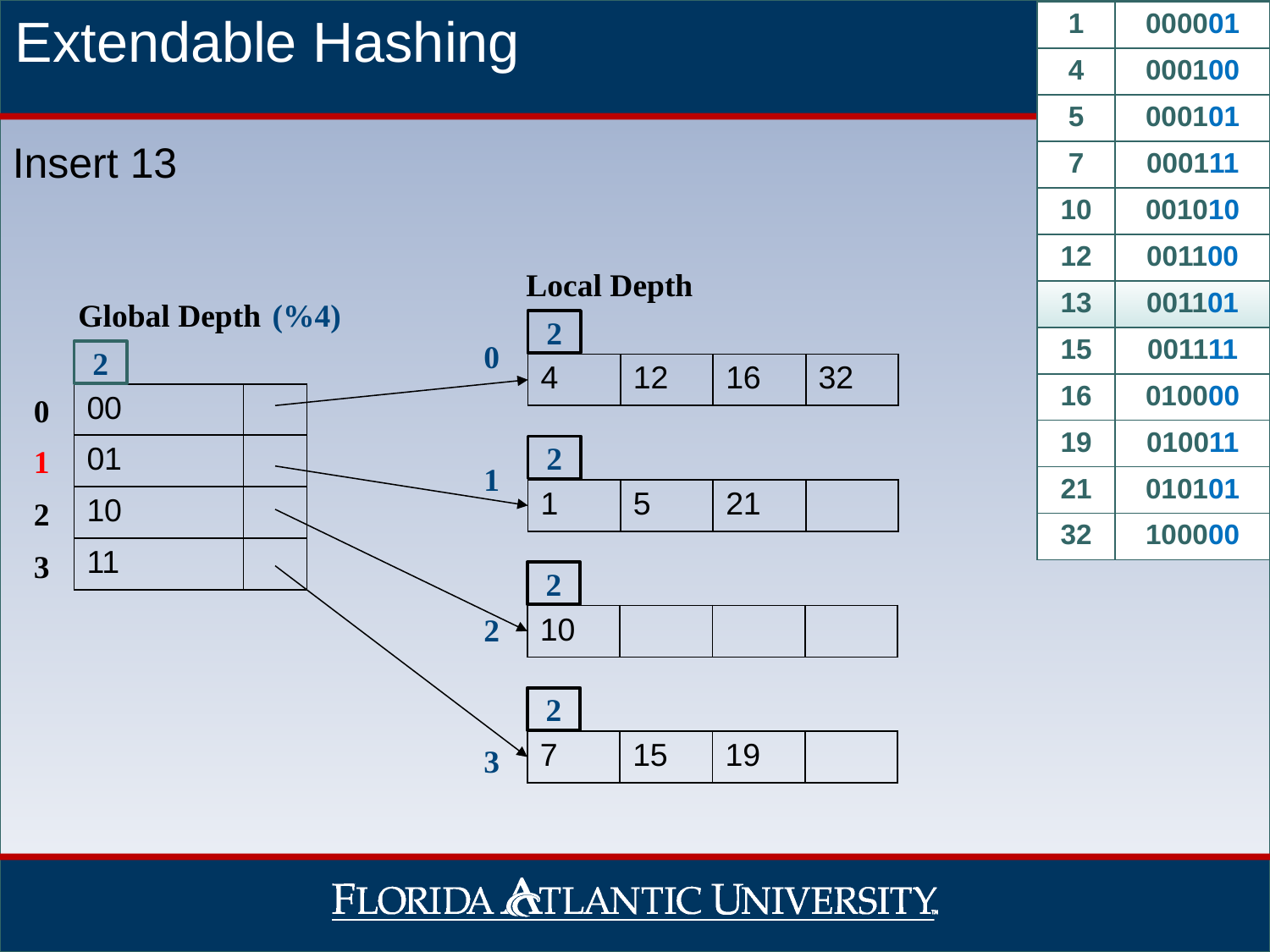

Extendable Hashing
| 1 | 000001 |
| --- | --- |
| 4 | 000100 |
| 5 | 000101 |
| 7 | 000111 |
| 10 | 001010 |
| 12 | 001100 |
| 13 | 001101 |
| 15 | 001111 |
| 16 | 010000 |
| 19 | 010011 |
| 21 | 010101 |
| 32 | 100000 |
Insert 13
Local Depth
(%4)
Global Depth
2
0
2
| 4 | 12 | 16 | 32 |
| --- | --- | --- | --- |
0
| 00 |  |
| --- | --- |
| 01 |  |
| 10 |  |
| 11 |  |
1
2
1
| 1 | 5 | 21 |  |
| --- | --- | --- | --- |
2
3
2
2
| 10 |  |  |  |
| --- | --- | --- | --- |
2
| 7 | 15 | 19 |  |
| --- | --- | --- | --- |
3